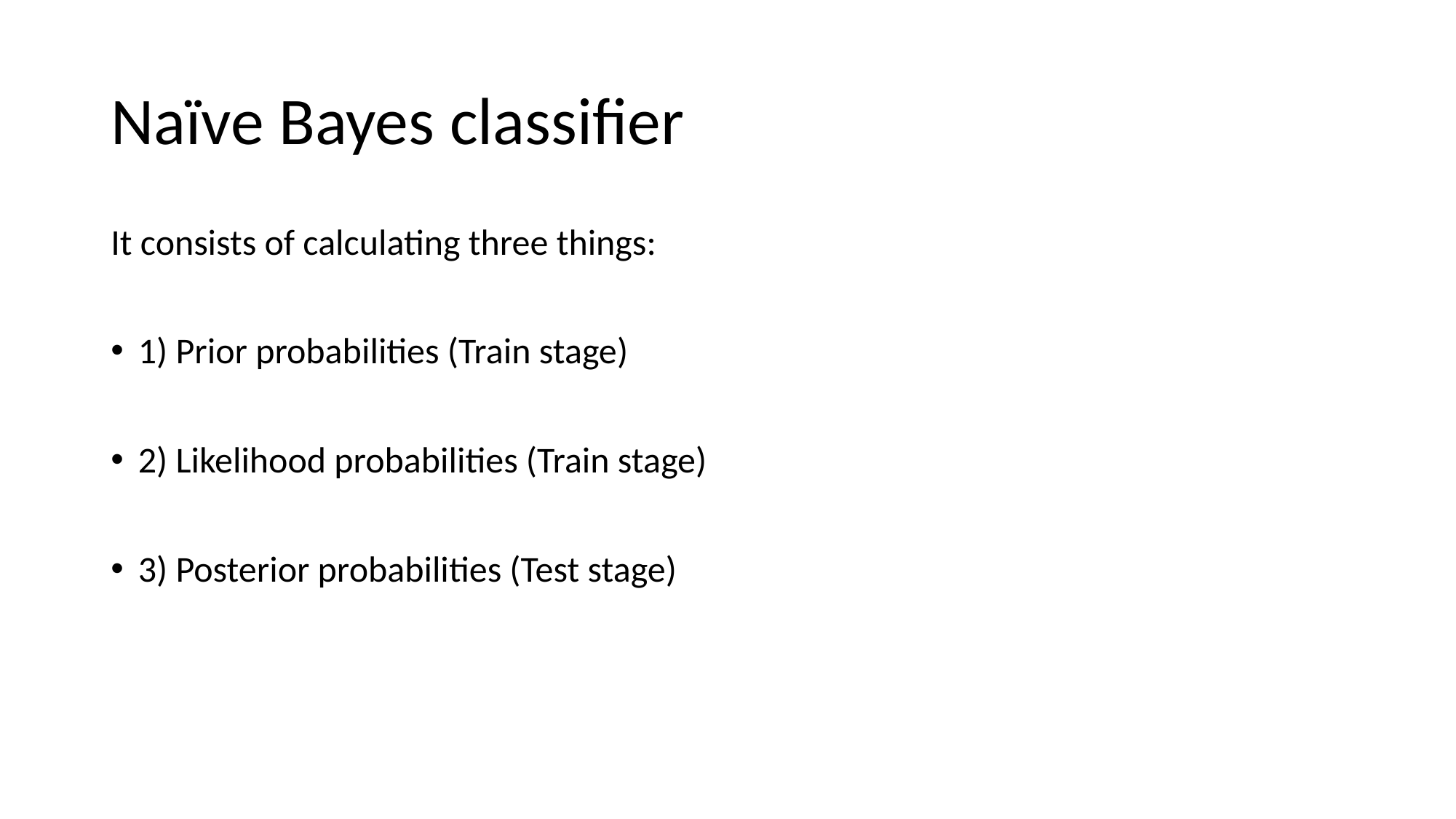

# Naïve Bayes classifier
It consists of calculating three things:

1) Prior probabilities (Train stage)

2) Likelihood probabilities (Train stage)

3) Posterior probabilities (Test stage)